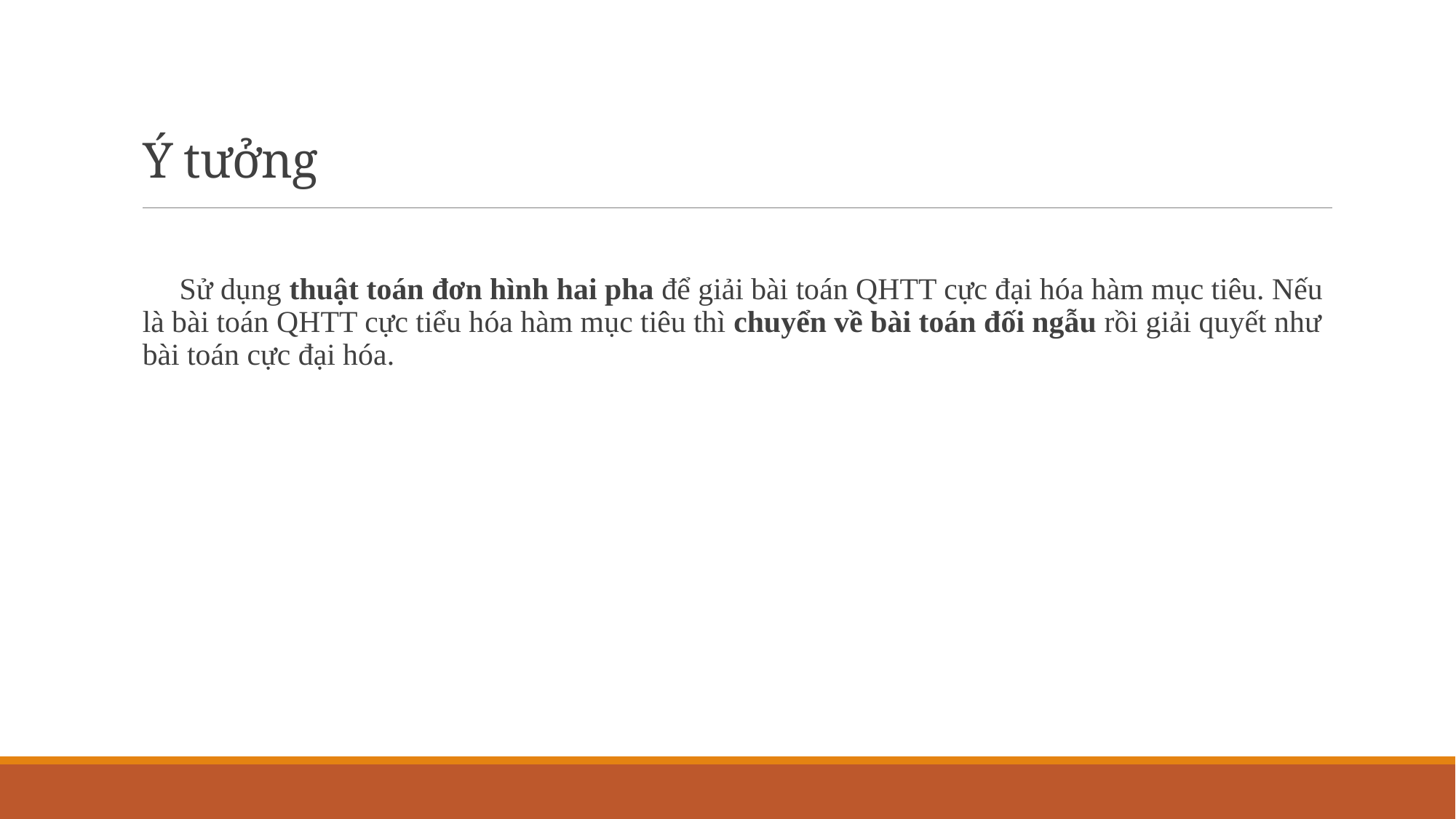

Ý tưởng
Sử dụng thuật toán đơn hình hai pha để giải bài toán QHTT cực đại hóa hàm mục tiêu. Nếu là bài toán QHTT cực tiểu hóa hàm mục tiêu thì chuyển về bài toán đối ngẫu rồi giải quyết như bài toán cực đại hóa.